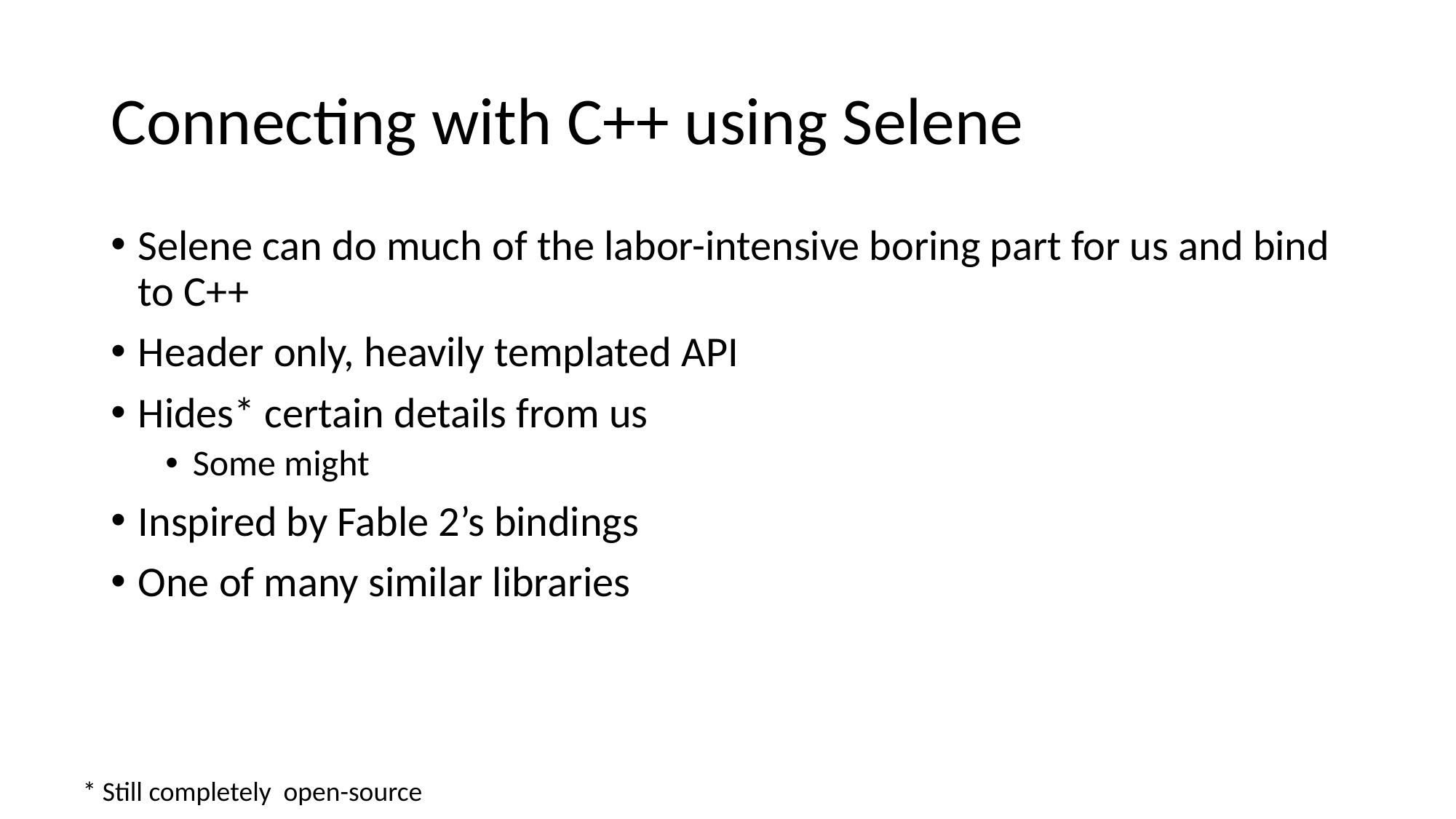

# Connecting with C++ using Selene
Selene can do much of the labor-intensive boring part for us and bind to C++
Header only, heavily templated API
Hides* certain details from us
Some might
Inspired by Fable 2’s bindings
One of many similar libraries
* Still completely  open-source